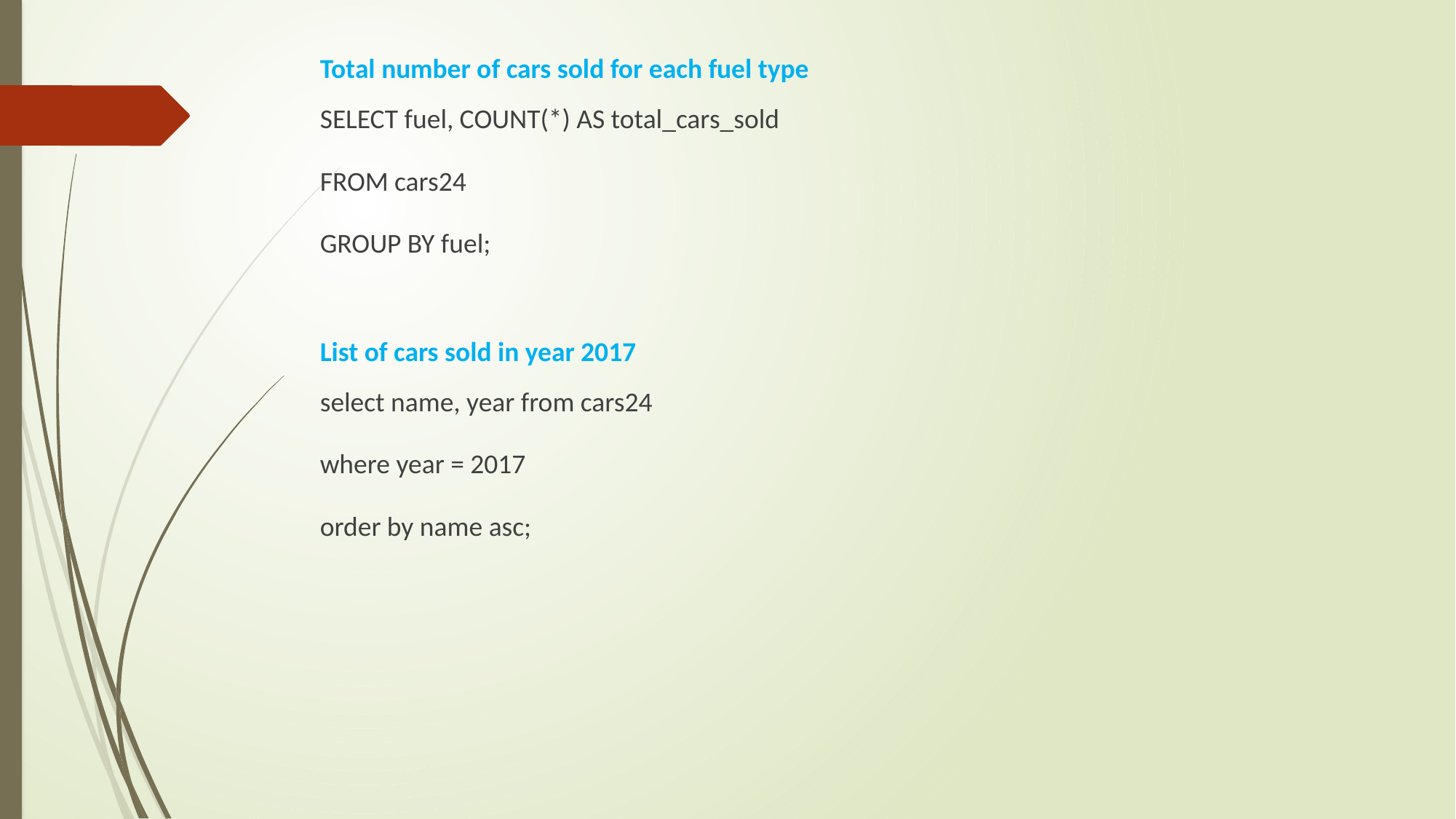

Total number of cars sold for each fuel type
SELECT fuel, COUNT(*) AS total_cars_sold
FROM cars24
GROUP BY fuel;

List of cars sold in year 2017
select name, year from cars24
where year = 2017
order by name asc;